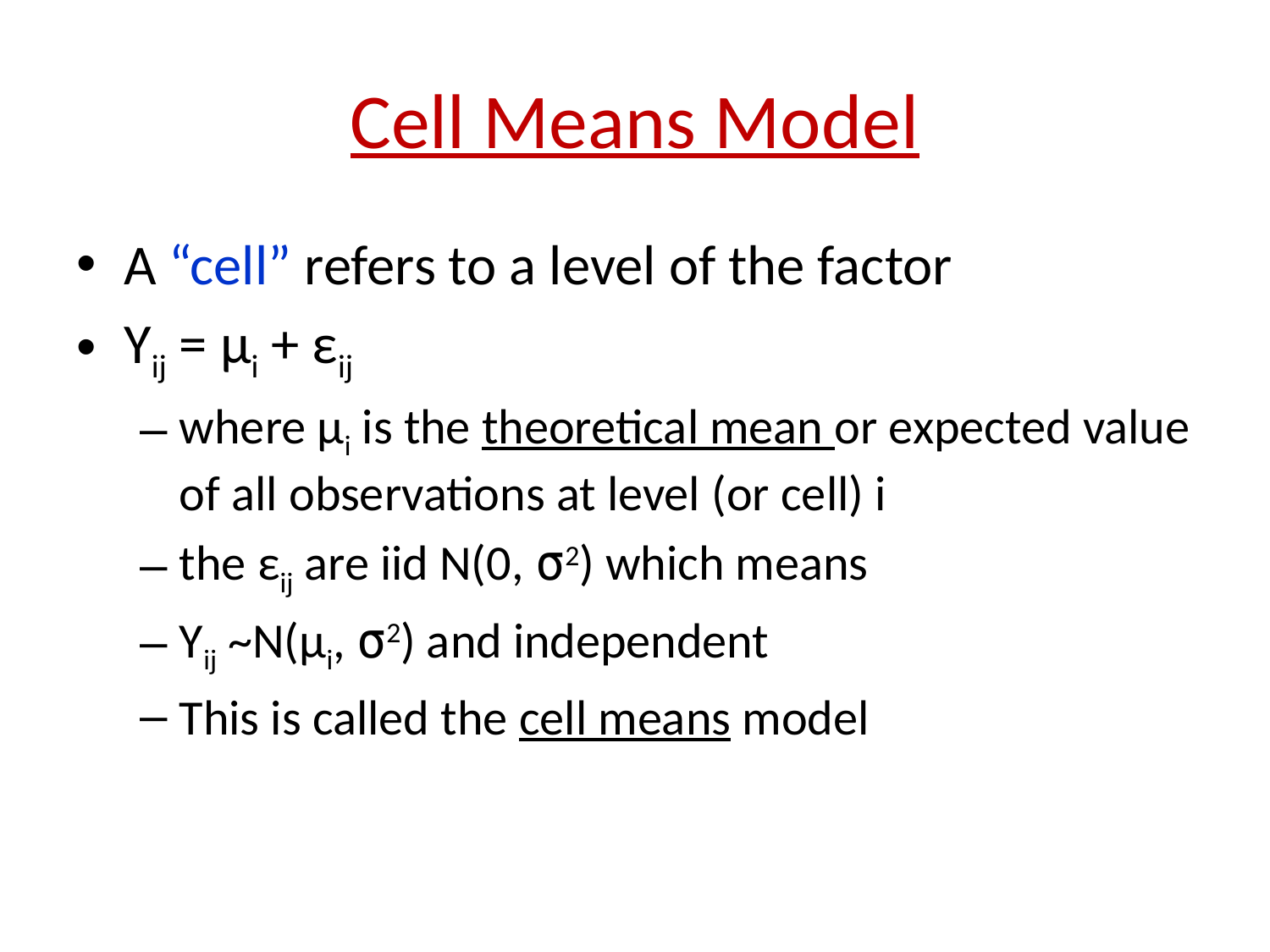

# Cell Means Model
A “cell” refers to a level of the factor
Yij = μi + εij
where μi is the theoretical mean or expected value of all observations at level (or cell) i
the εij are iid N(0, σ2) which means
Yij ~N(μi, σ2) and independent
This is called the cell means model